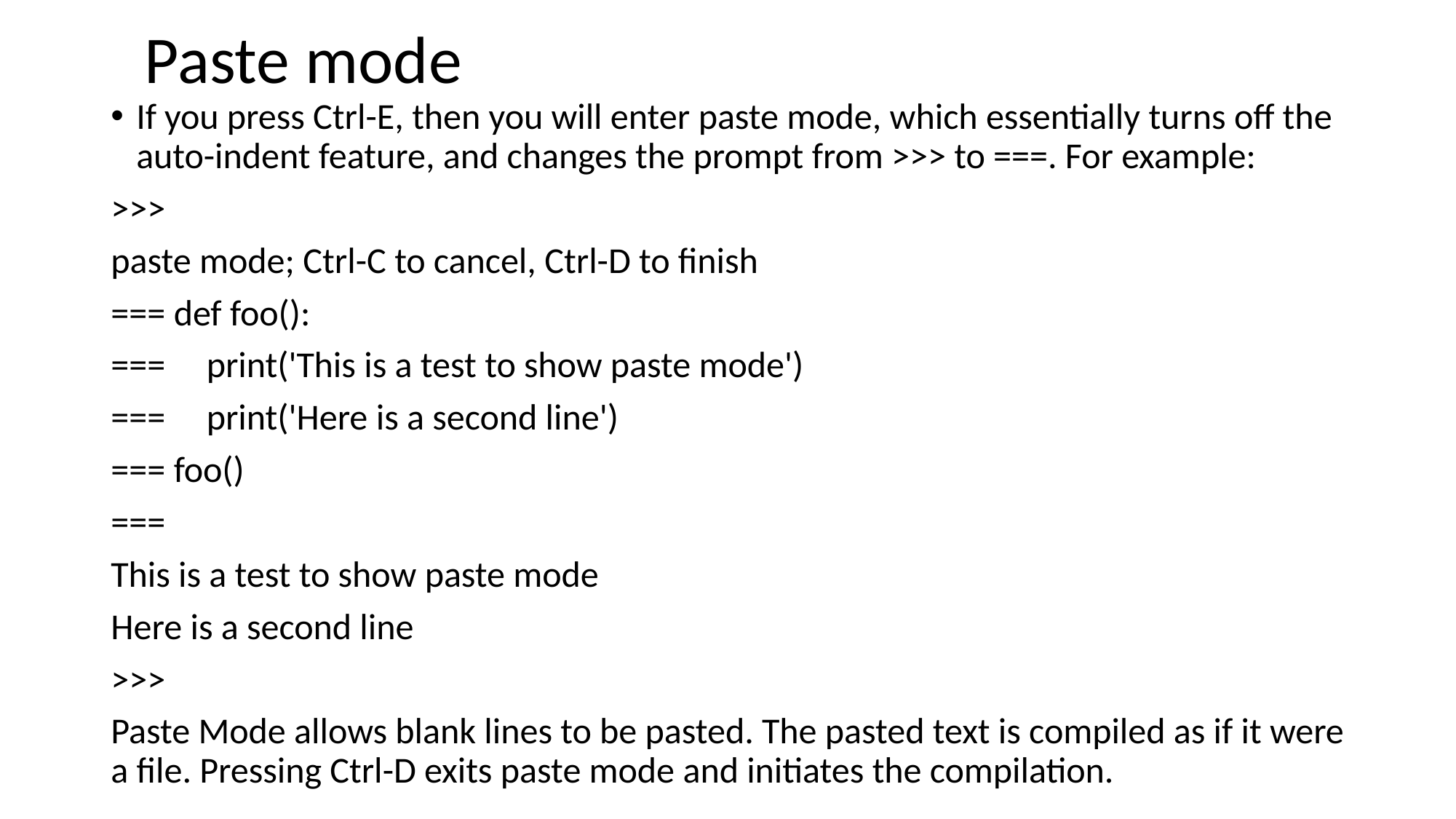

# Paste mode
If you press Ctrl-E, then you will enter paste mode, which essentially turns off the auto-indent feature, and changes the prompt from >>> to ===. For example:
>>>
paste mode; Ctrl-C to cancel, Ctrl-D to finish
=== def foo():
===     print('This is a test to show paste mode')
===     print('Here is a second line')
=== foo()
===
This is a test to show paste mode
Here is a second line
>>>
Paste Mode allows blank lines to be pasted. The pasted text is compiled as if it were a file. Pressing Ctrl-D exits paste mode and initiates the compilation.